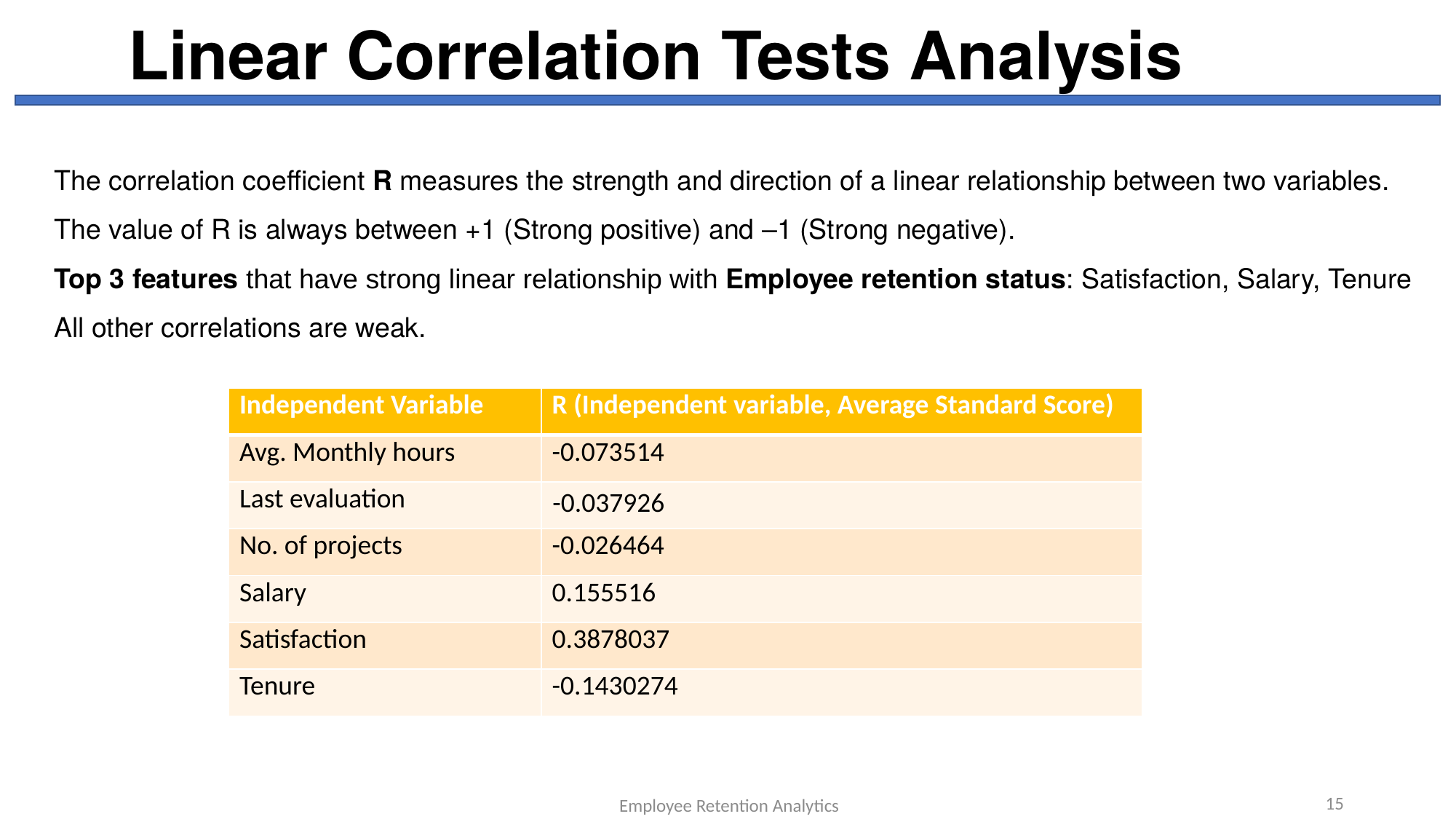

Linear Correlation Tests Analysis

# The correlation coefficient R measures the strength and direction of a linear relationship between two variables. The value of R is always between +1 (Strong positive) and –1 (Strong negative). Top 3 features that have strong linear relationship with Employee retention status: Satisfaction, Salary, Tenure All other correlations are weak.
| Independent Variable | R (Independent variable, Average Standard Score) |
| --- | --- |
| Avg. Monthly hours | -0.073514 |
| Last evaluation | -0.037926 |
| No. of projects | -0.026464 |
| Salary | 0.155516 |
| Satisfaction | 0.3878037 |
| Tenure | -0.1430274 |
15
Employee Retention Analytics